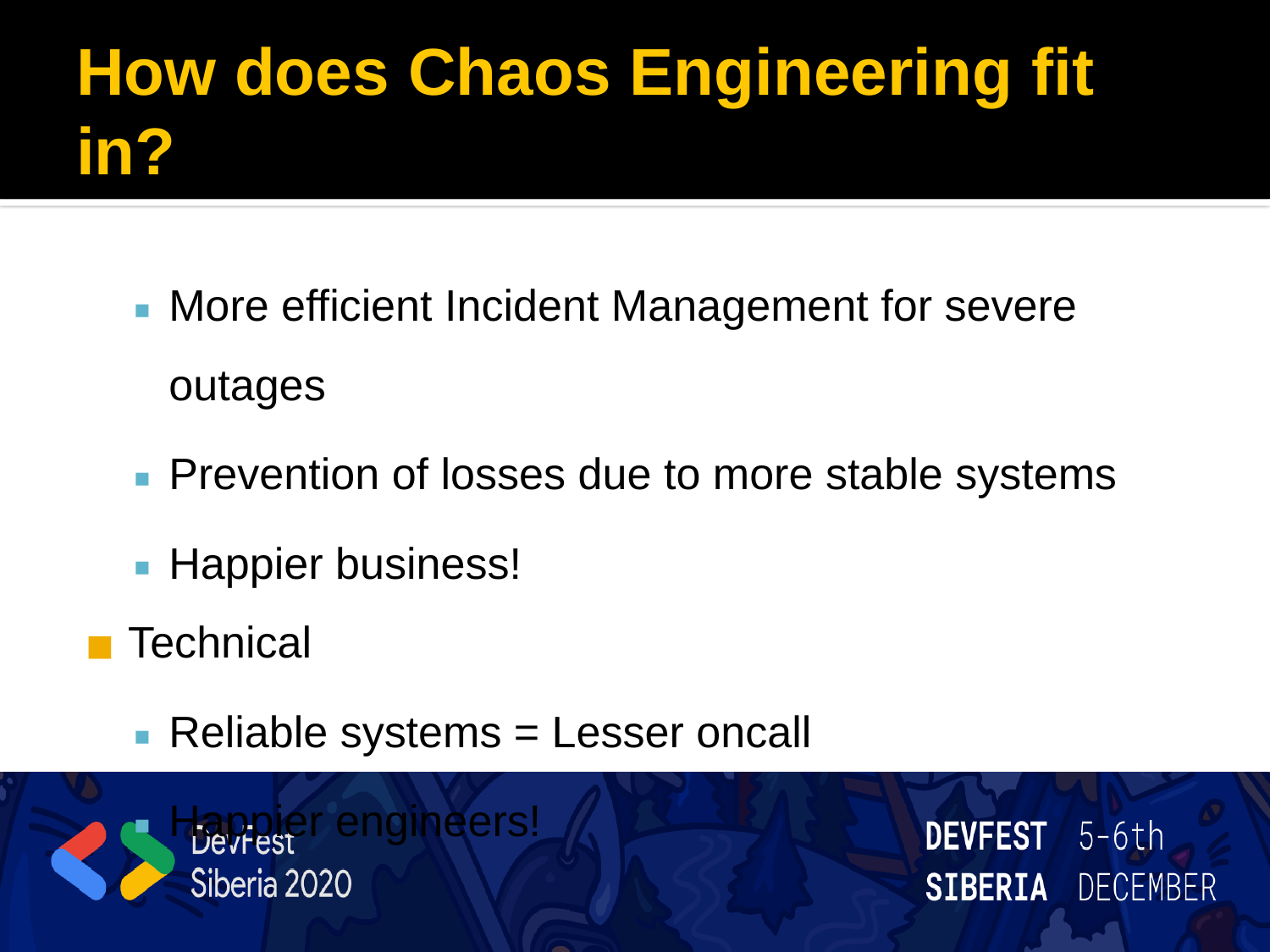

# How does Chaos Engineering fit in?
More efficient Incident Management for severe outages
Prevention of losses due to more stable systems
Happier business!
Technical
Reliable systems = Lesser oncall
Happier engineers!